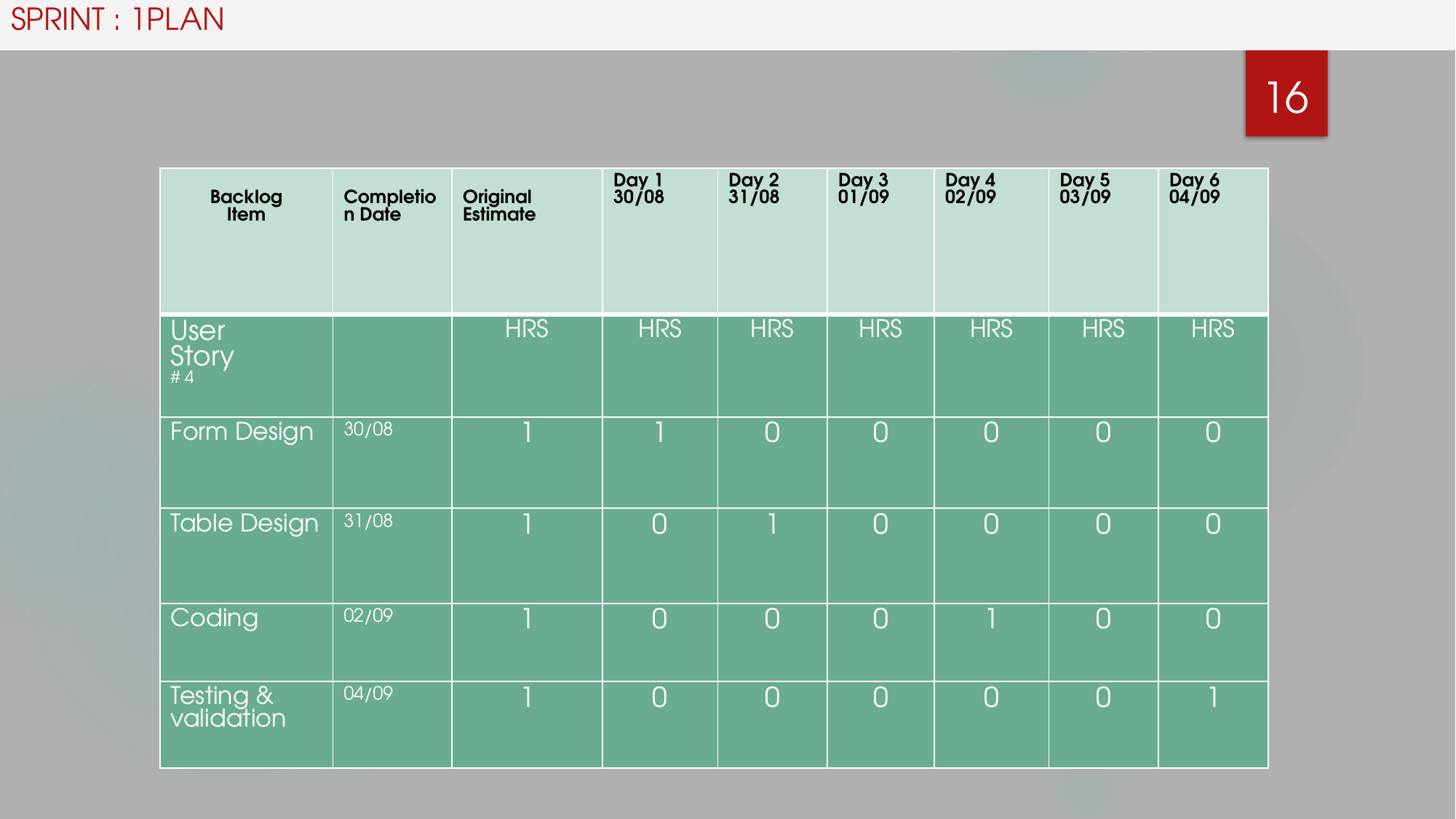

# SPRINT : 1PLAN
16
| Backlog Item | Completion Date | Original Estimate | Day 1 30/08 | Day 2 31/08 | Day 3 01/09 | Day 4 02/09 | Day 5 03/09 | Day 6 04/09 |
| --- | --- | --- | --- | --- | --- | --- | --- | --- |
| User Story # 4 |  | HRS | HRS | HRS | HRS | HRS | HRS | HRS |
| Form Design | 30/08 | 1 | 1 | 0 | 0 | 0 | 0 | 0 |
| Table Design | 31/08 | 1 | 0 | 1 | 0 | 0 | 0 | 0 |
| Coding | 02/09 | 1 | 0 | 0 | 0 | 1 | 0 | 0 |
| Testing & validation | 04/09 | 1 | 0 | 0 | 0 | 0 | 0 | 1 |